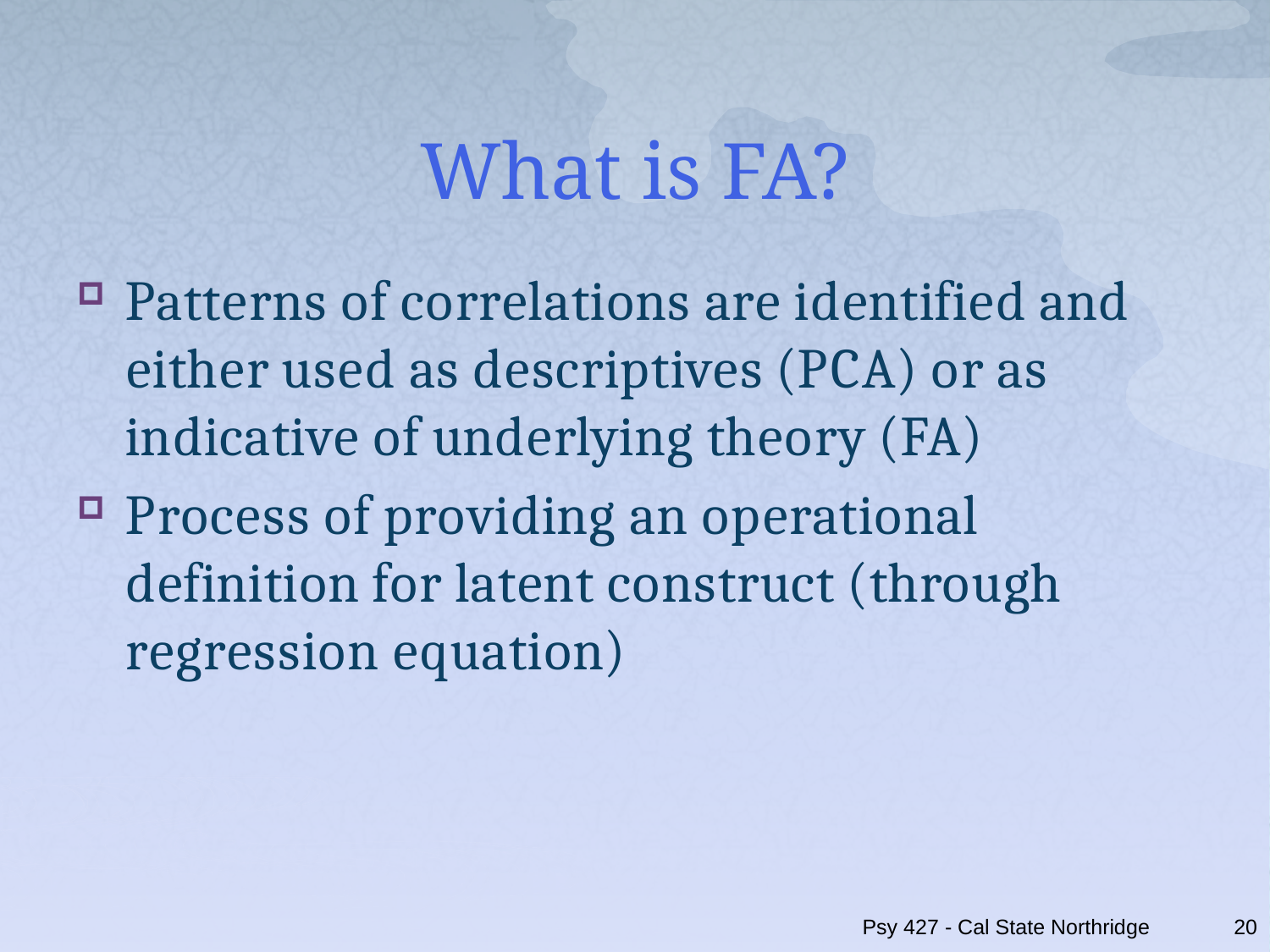

# What is FA?
Patterns of correlations are identified and either used as descriptives (PCA) or as indicative of underlying theory (FA)
Process of providing an operational definition for latent construct (through regression equation)
Psy 427 - Cal State Northridge
20